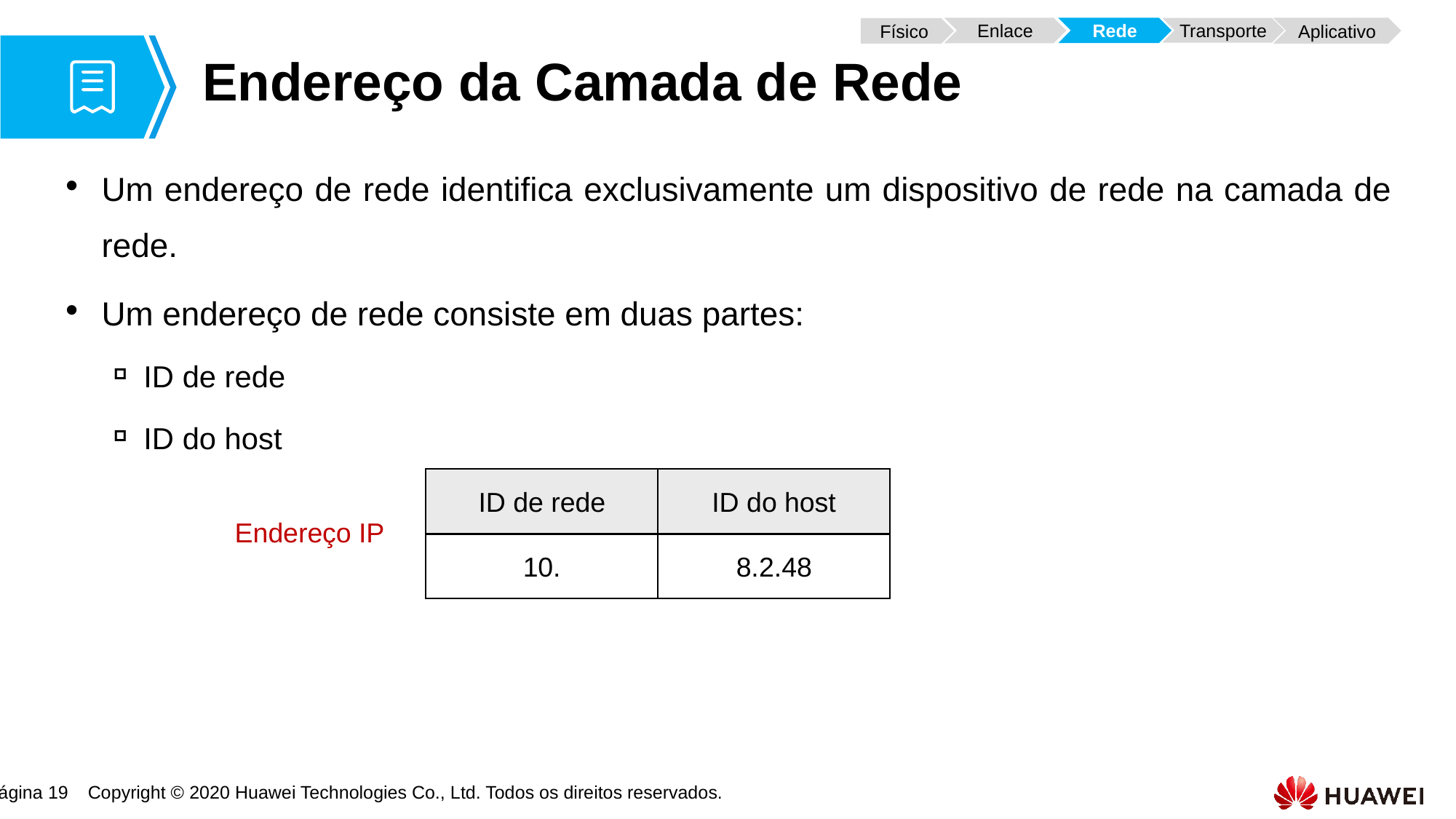

Enlace
Rede
Transporte
Aplicativo
Físico
# Endereço da Camada de Rede
Um endereço de rede identifica exclusivamente um dispositivo de rede na camada de rede.
Um endereço de rede consiste em duas partes:
ID de rede
ID do host

ID de rede
ID do host
10.
8.2.48
Endereço IP